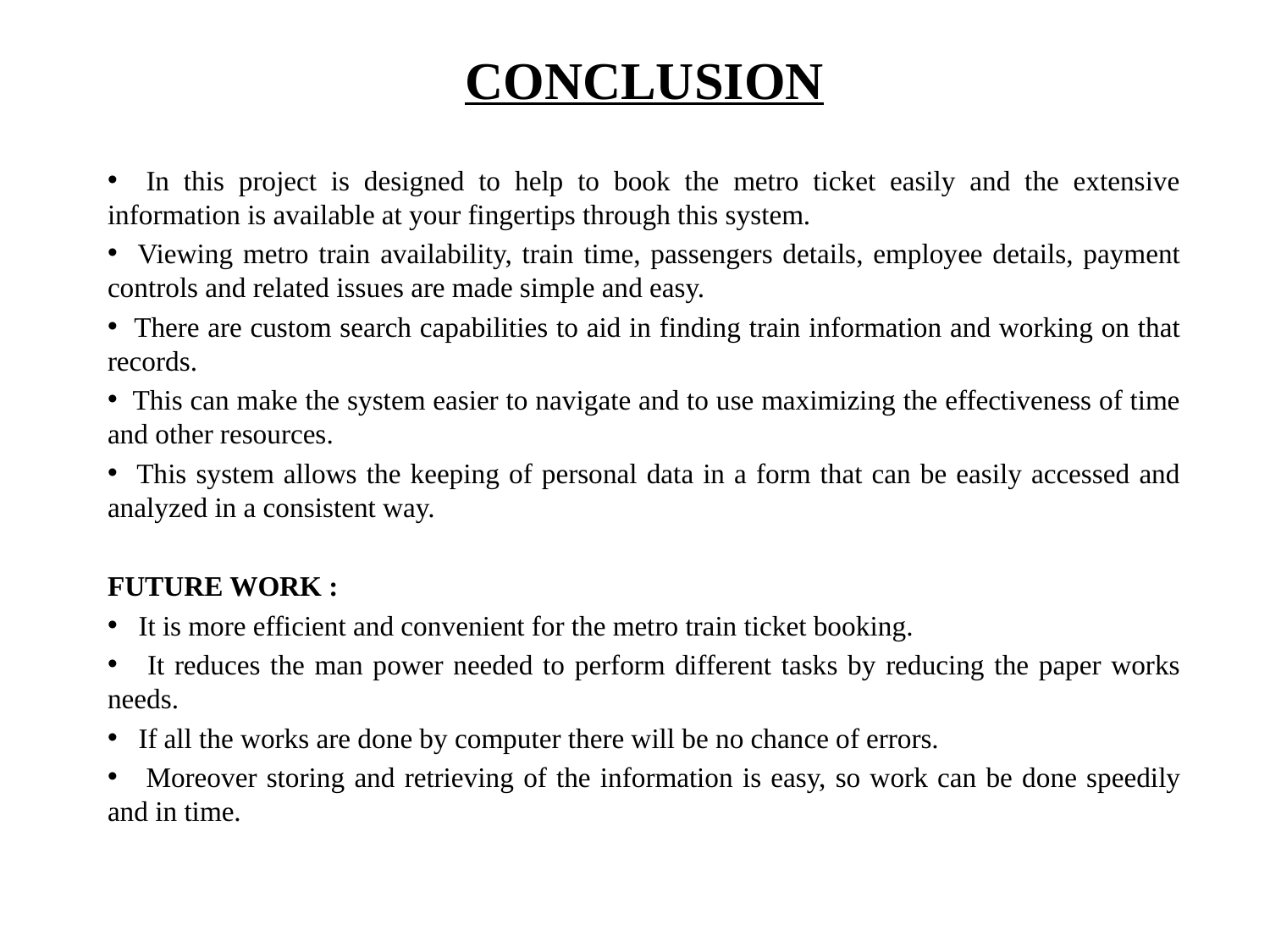

# CONCLUSION
  In this project is designed to help to book the metro ticket easily and the extensive information is available at your fingertips through this system.
  Viewing metro train availability, train time, passengers details, employee details, payment controls and related issues are made simple and easy.
  There are custom search capabilities to aid in finding train information and working on that records.
  This can make the system easier to navigate and to use maximizing the effectiveness of time and other resources.
  This system allows the keeping of personal data in a form that can be easily accessed and analyzed in a consistent way.

FUTURE WORK :
   It is more efficient and convenient for the metro train ticket booking.
   It reduces the man power needed to perform different tasks by reducing the paper works needs.
   If all the works are done by computer there will be no chance of errors.
   Moreover storing and retrieving of the information is easy, so work can be done speedily and in time.